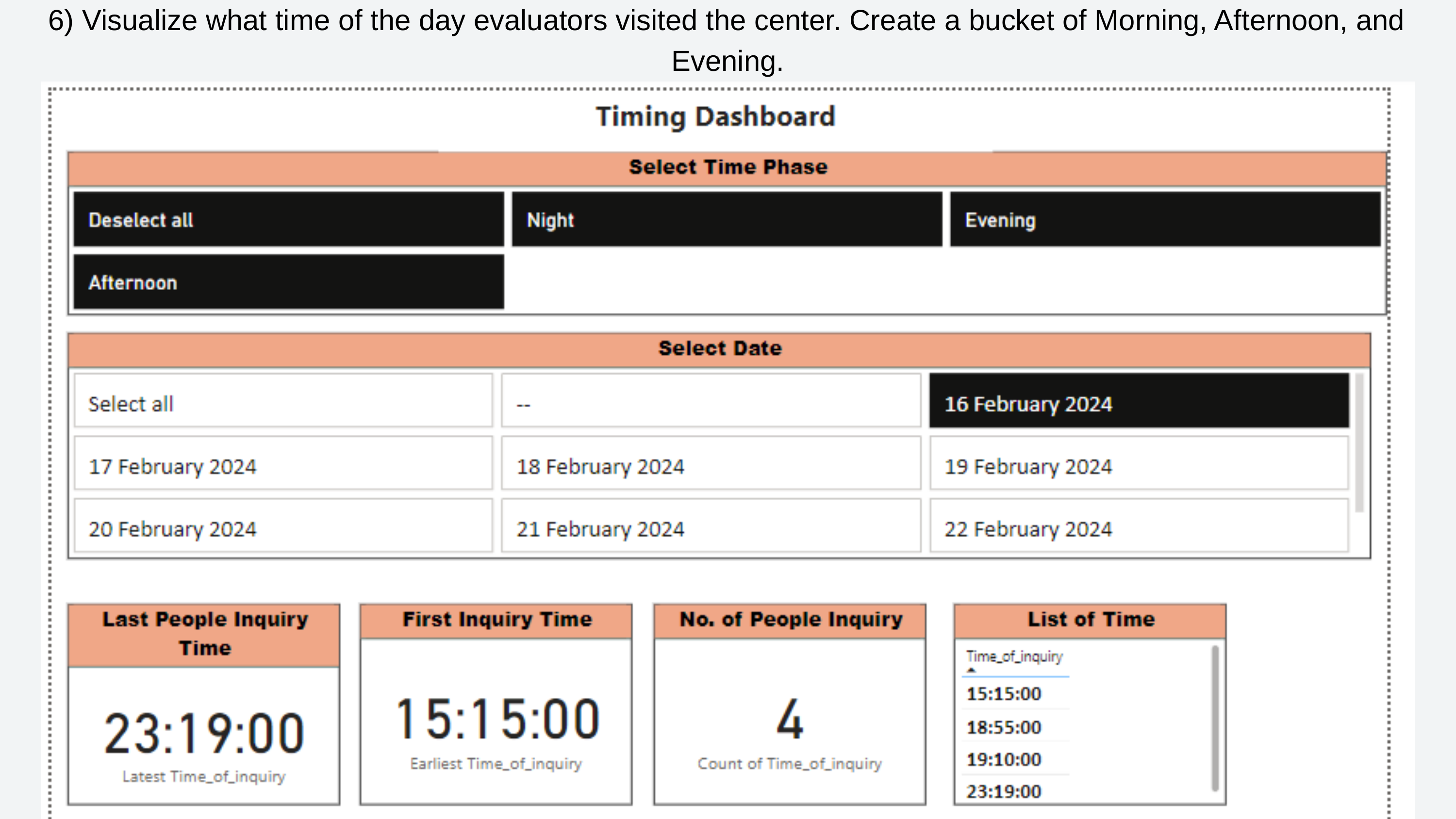

6) Visualize what time of the day evaluators visited the center. Create a bucket of Morning, Afternoon, and Evening.